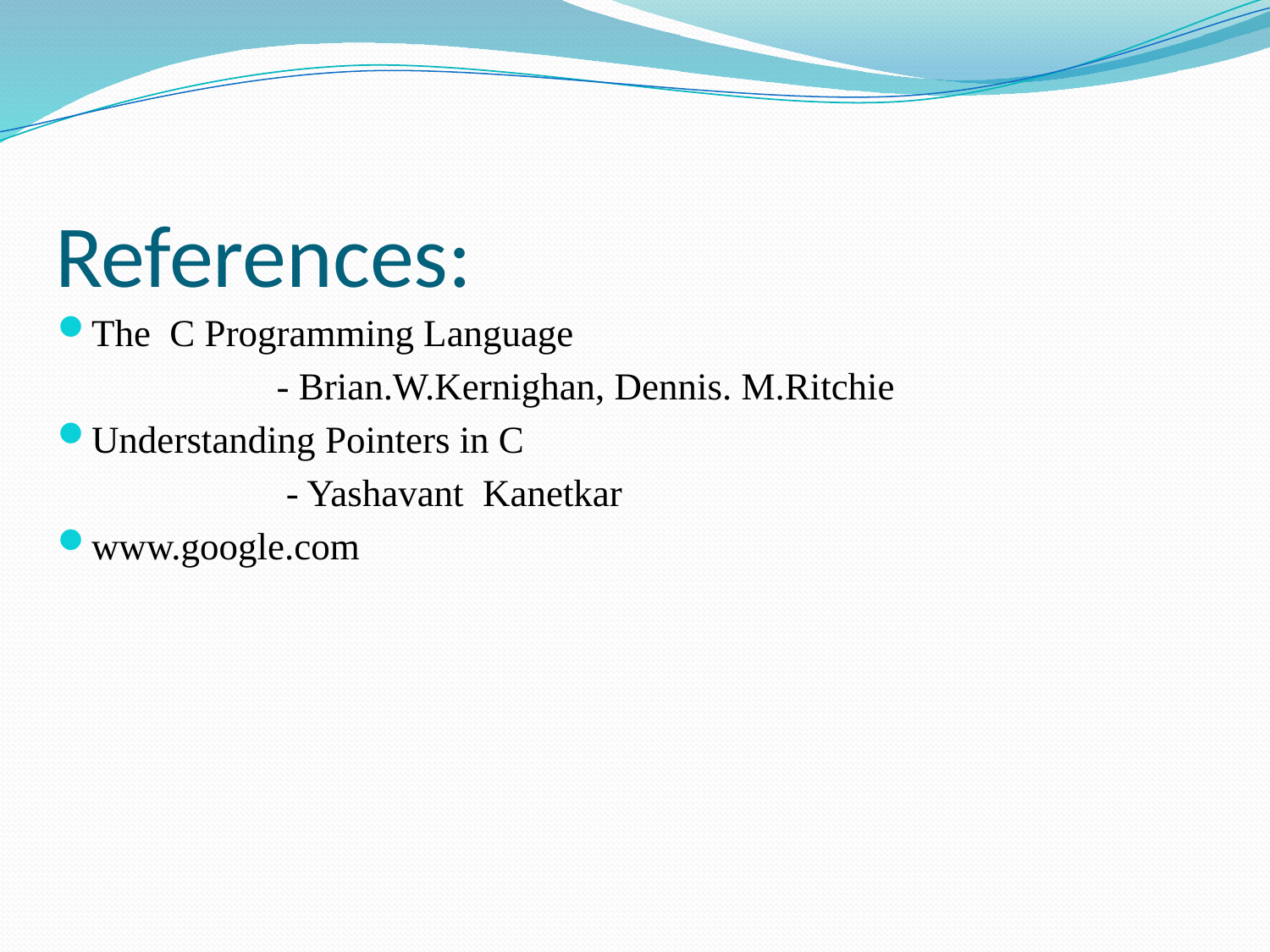

# References:
The  C Programming Language
                       - Brian.W.Kernighan, Dennis. M.Ritchie
Understanding Pointers in C
                        - Yashavant  Kanetkar
www.google.com